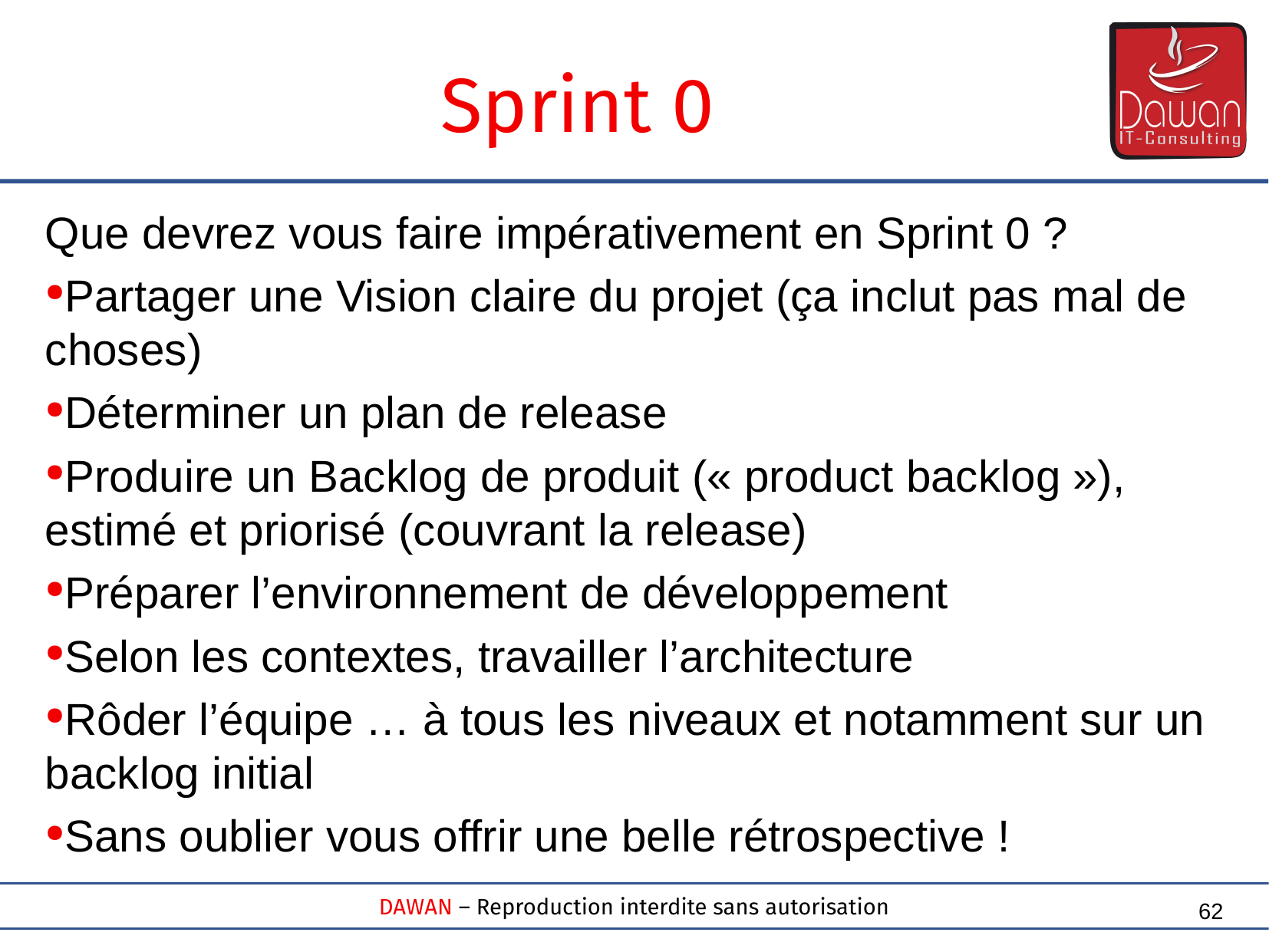

Sprint 0
Que devrez vous faire impérativement en Sprint 0 ?
Partager une Vision claire du projet (ça inclut pas mal de choses)
Déterminer un plan de release
Produire un Backlog de produit (« product backlog »), estimé et priorisé (couvrant la release)
Préparer l’environnement de développement
Selon les contextes, travailler l’architecture
Rôder l’équipe … à tous les niveaux et notamment sur un backlog initial
Sans oublier vous offrir une belle rétrospective !
62